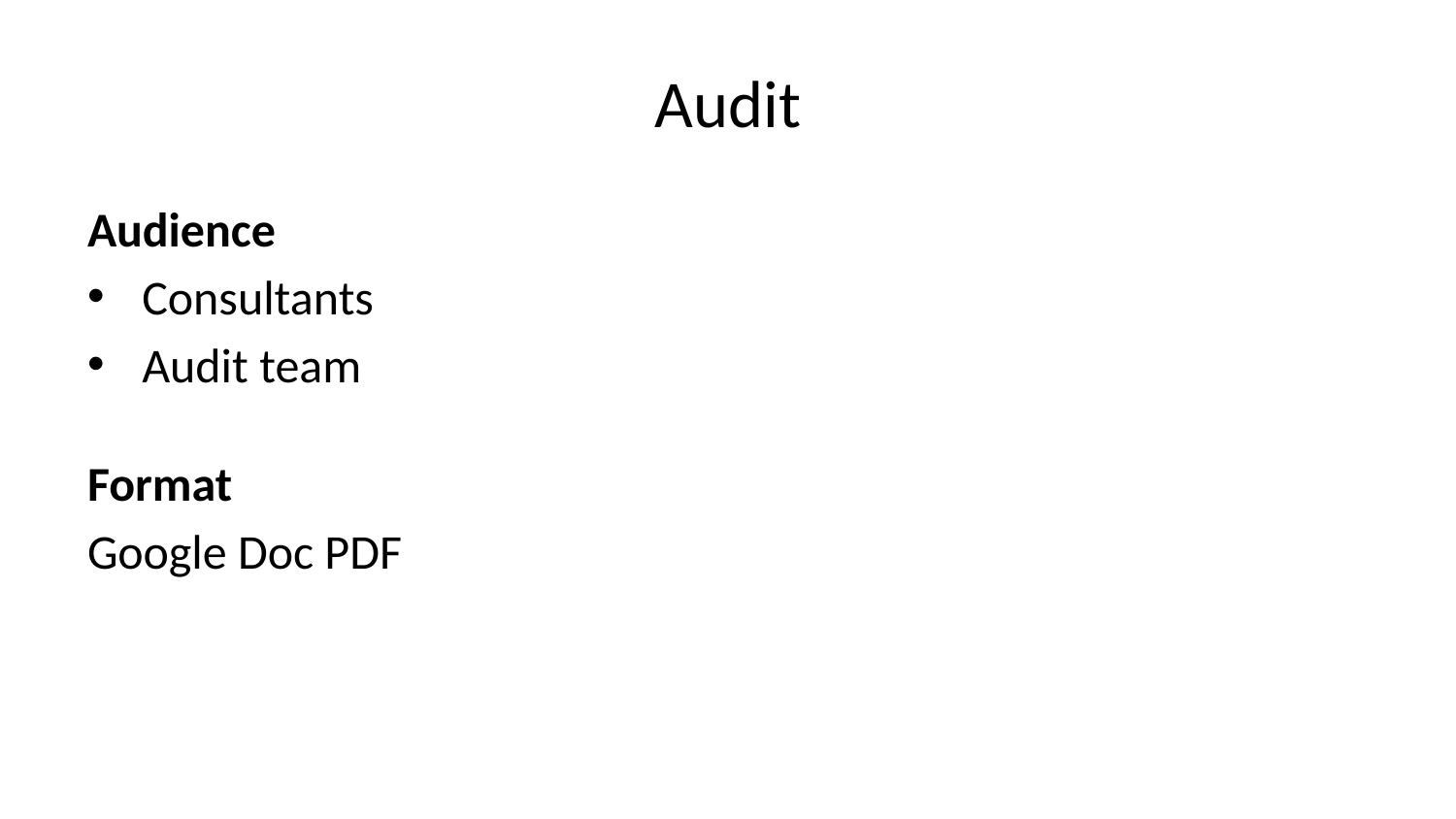

# Audit
Audience
Consultants
Audit team
Format
Google Doc PDF